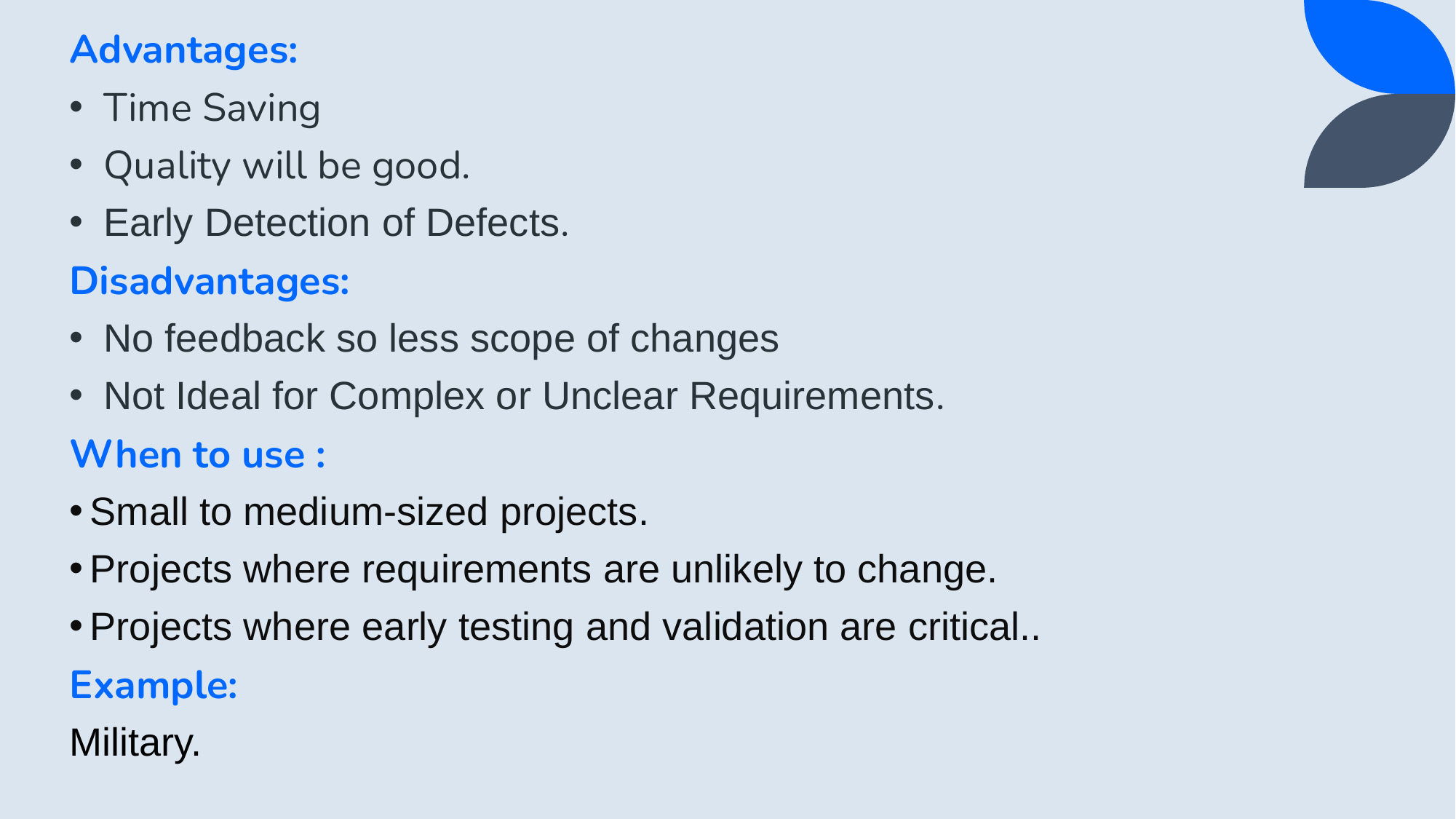

Advantages:
Time Saving
Quality will be good.
Early Detection of Defects.
Disadvantages:
No feedback so less scope of changes
Not Ideal for Complex or Unclear Requirements.
When to use :
Small to medium-sized projects.
Projects where requirements are unlikely to change.
Projects where early testing and validation are critical..
Example:
Military.

#